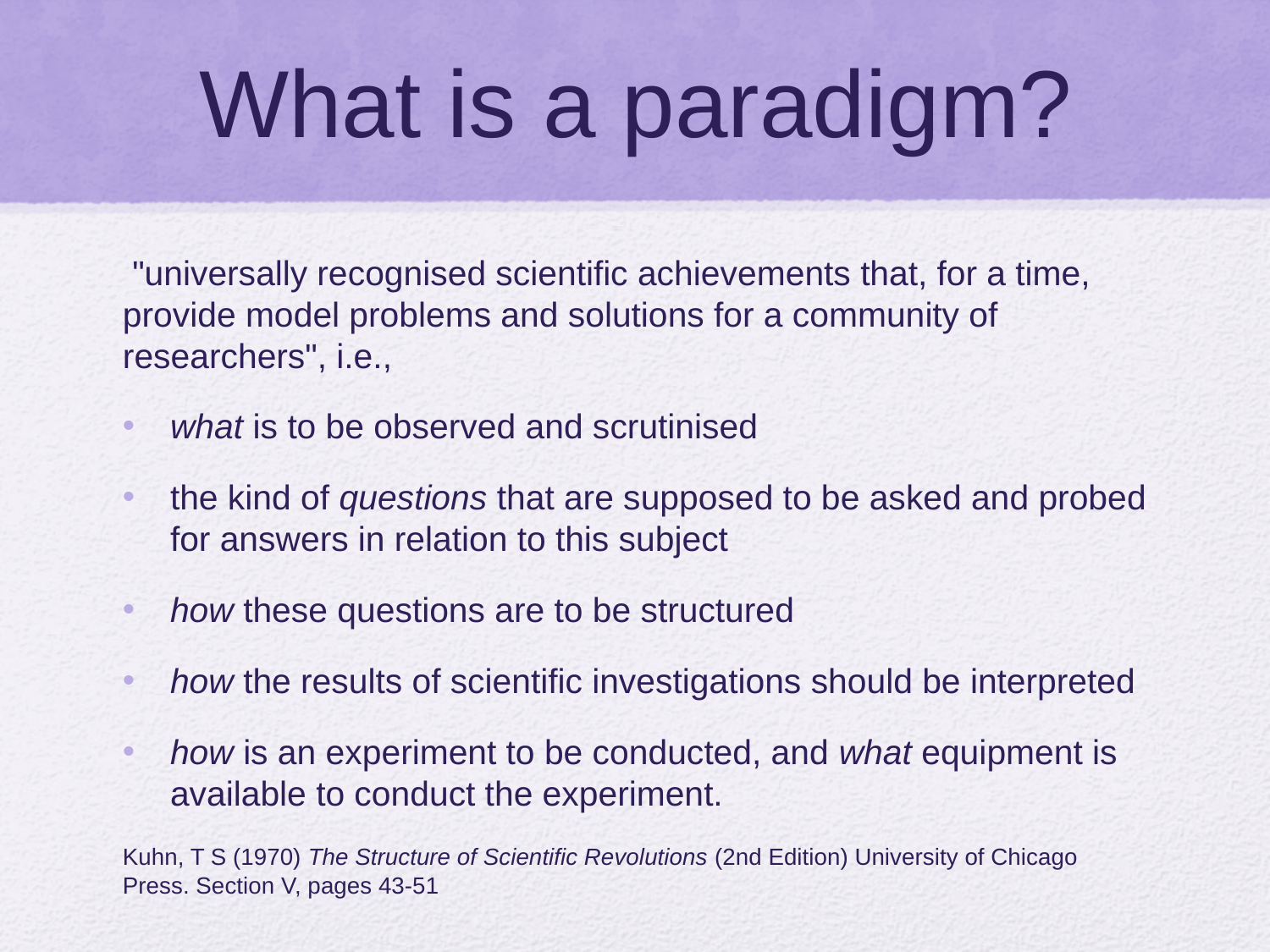

# What is a paradigm?
 "universally recognised scientific achievements that, for a time, provide model problems and solutions for a community of researchers", i.e.,
what is to be observed and scrutinised
the kind of questions that are supposed to be asked and probed for answers in relation to this subject
how these questions are to be structured
how the results of scientific investigations should be interpreted
how is an experiment to be conducted, and what equipment is available to conduct the experiment.
Kuhn, T S (1970) The Structure of Scientific Revolutions (2nd Edition) University of Chicago Press. Section V, pages 43-51